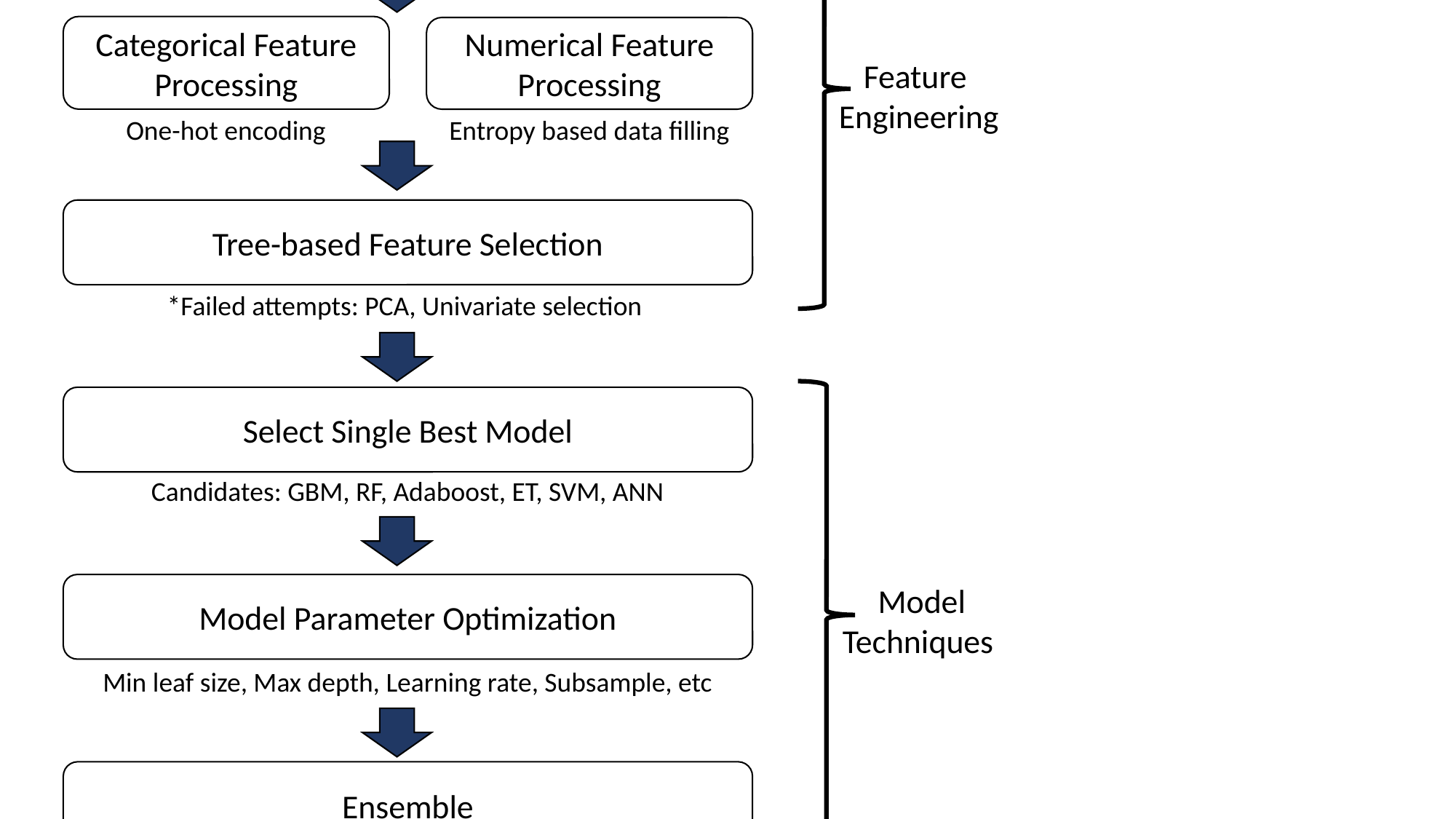

Categorical Feature Processing
Numerical Feature
Processing
Feature
Engineering
One-hot encoding
Entropy based data filling

Tree-based Feature Selection
*Failed attempts: PCA, Univariate selection

Select Single Best Model
Candidates: GBM, RF, Adaboost, ET, SVM, ANN

Model Parameter Optimization
Model
Techniques
Min leaf size, Max depth, Learning rate, Subsample, etc

Ensemble
Manual Feature Removal